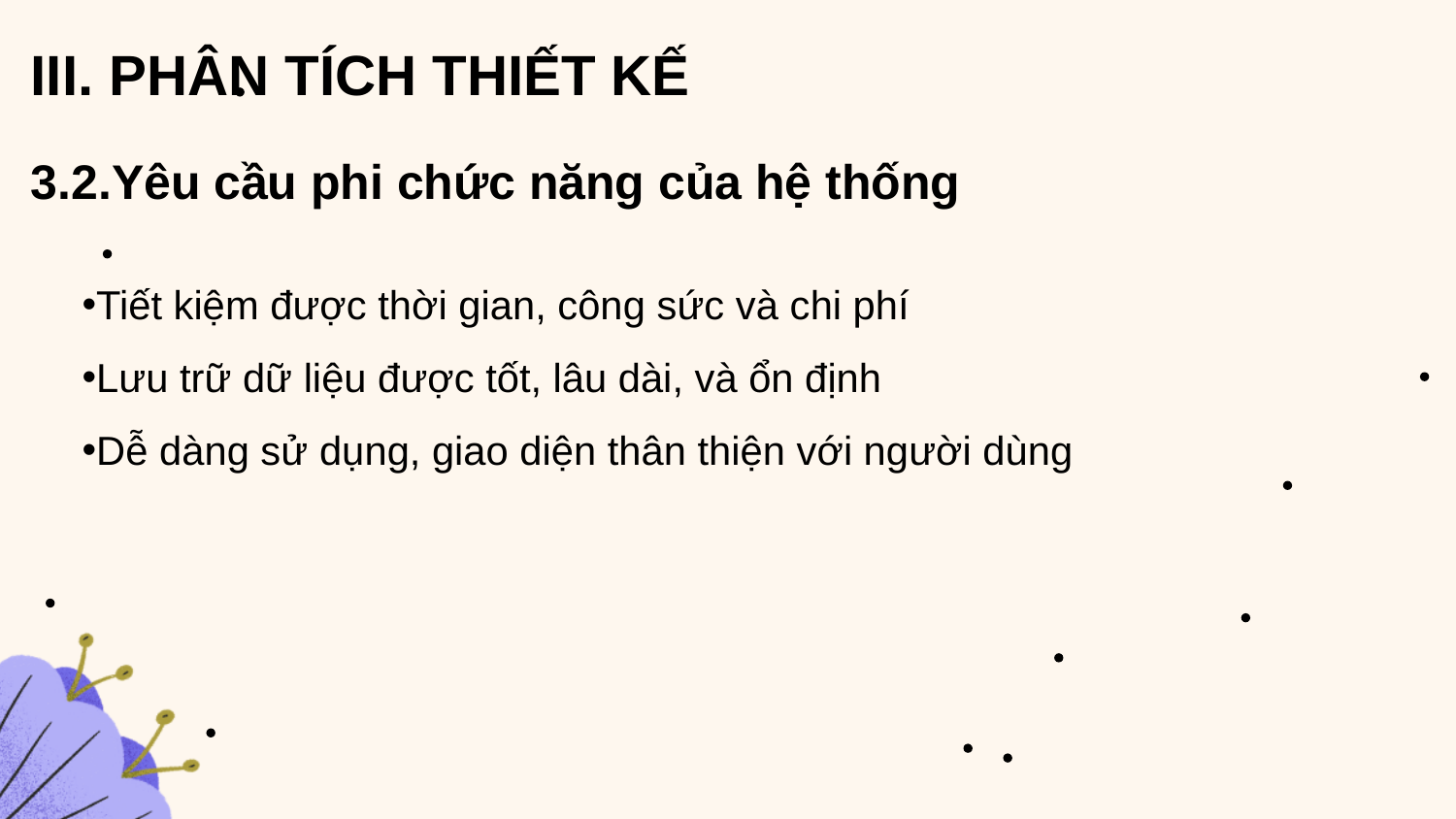

III. PHÂN TÍCH THIẾT KẾ

# 3.2.Yêu cầu phi chức năng của hệ thống
Tiết kiệm được thời gian, công sức và chi phí
Lưu trữ dữ liệu được tốt, lâu dài, và ổn định
Dễ dàng sử dụng, giao diện thân thiện với người dùng